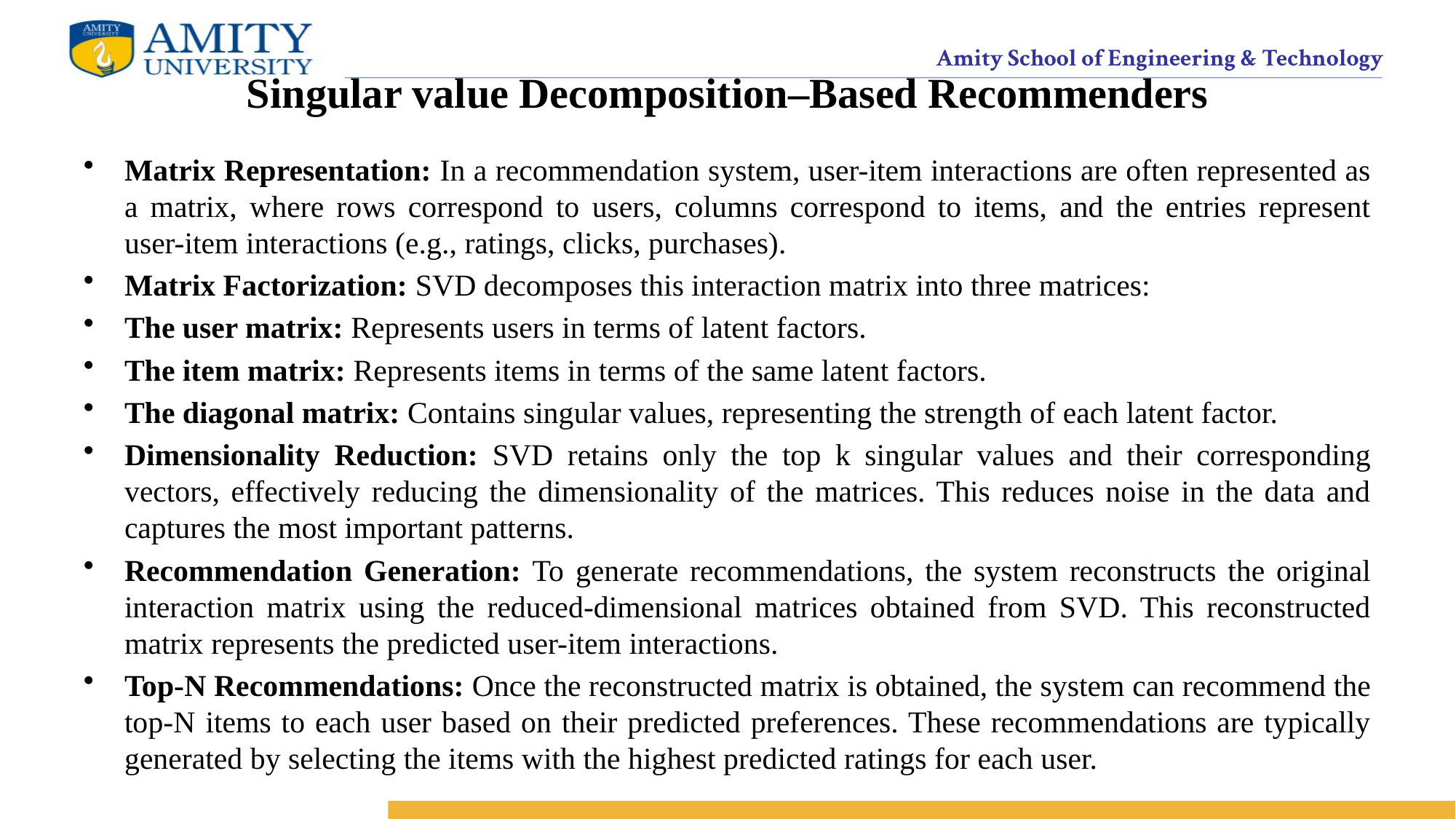

# Singular value Decomposition–Based Recommenders
Matrix Representation: In a recommendation system, user-item interactions are often represented as a matrix, where rows correspond to users, columns correspond to items, and the entries represent user-item interactions (e.g., ratings, clicks, purchases).
Matrix Factorization: SVD decomposes this interaction matrix into three matrices:
The user matrix: Represents users in terms of latent factors.
The item matrix: Represents items in terms of the same latent factors.
The diagonal matrix: Contains singular values, representing the strength of each latent factor.
Dimensionality Reduction: SVD retains only the top k singular values and their corresponding vectors, effectively reducing the dimensionality of the matrices. This reduces noise in the data and captures the most important patterns.
Recommendation Generation: To generate recommendations, the system reconstructs the original interaction matrix using the reduced-dimensional matrices obtained from SVD. This reconstructed matrix represents the predicted user-item interactions.
Top-N Recommendations: Once the reconstructed matrix is obtained, the system can recommend the top-N items to each user based on their predicted preferences. These recommendations are typically generated by selecting the items with the highest predicted ratings for each user.